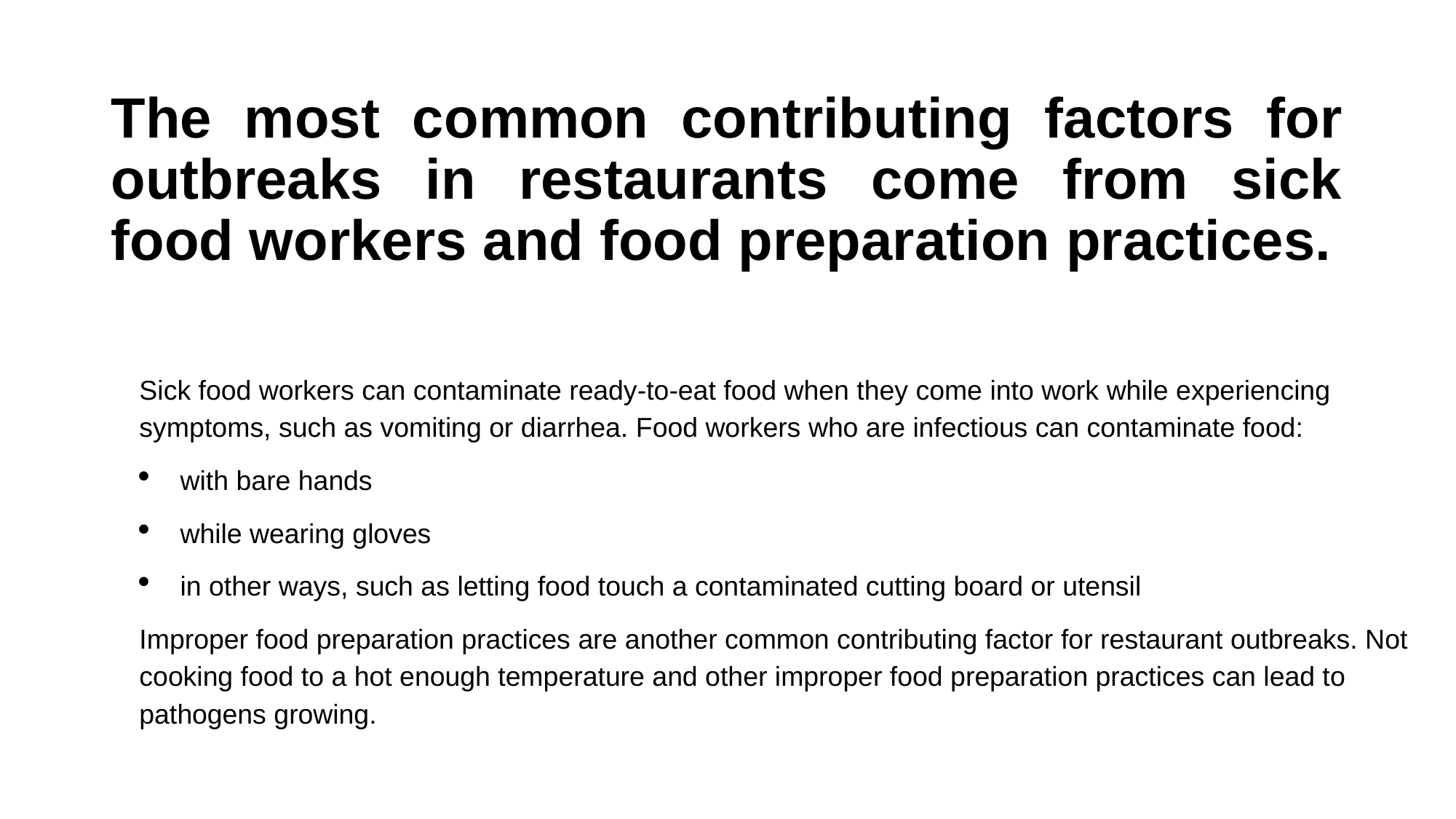

# The most common contributing factors for outbreaks in restaurants come from sick food workers and food preparation practices.

Sick food workers can contaminate ready-to-eat food when they come into work while experiencing symptoms, such as vomiting or diarrhea. Food workers who are infectious can contaminate food:
with bare hands
while wearing gloves
in other ways, such as letting food touch a contaminated cutting board or utensil
Improper food preparation practices are another common contributing factor for restaurant outbreaks. Not cooking food to a hot enough temperature and other improper food preparation practices can lead to pathogens growing.